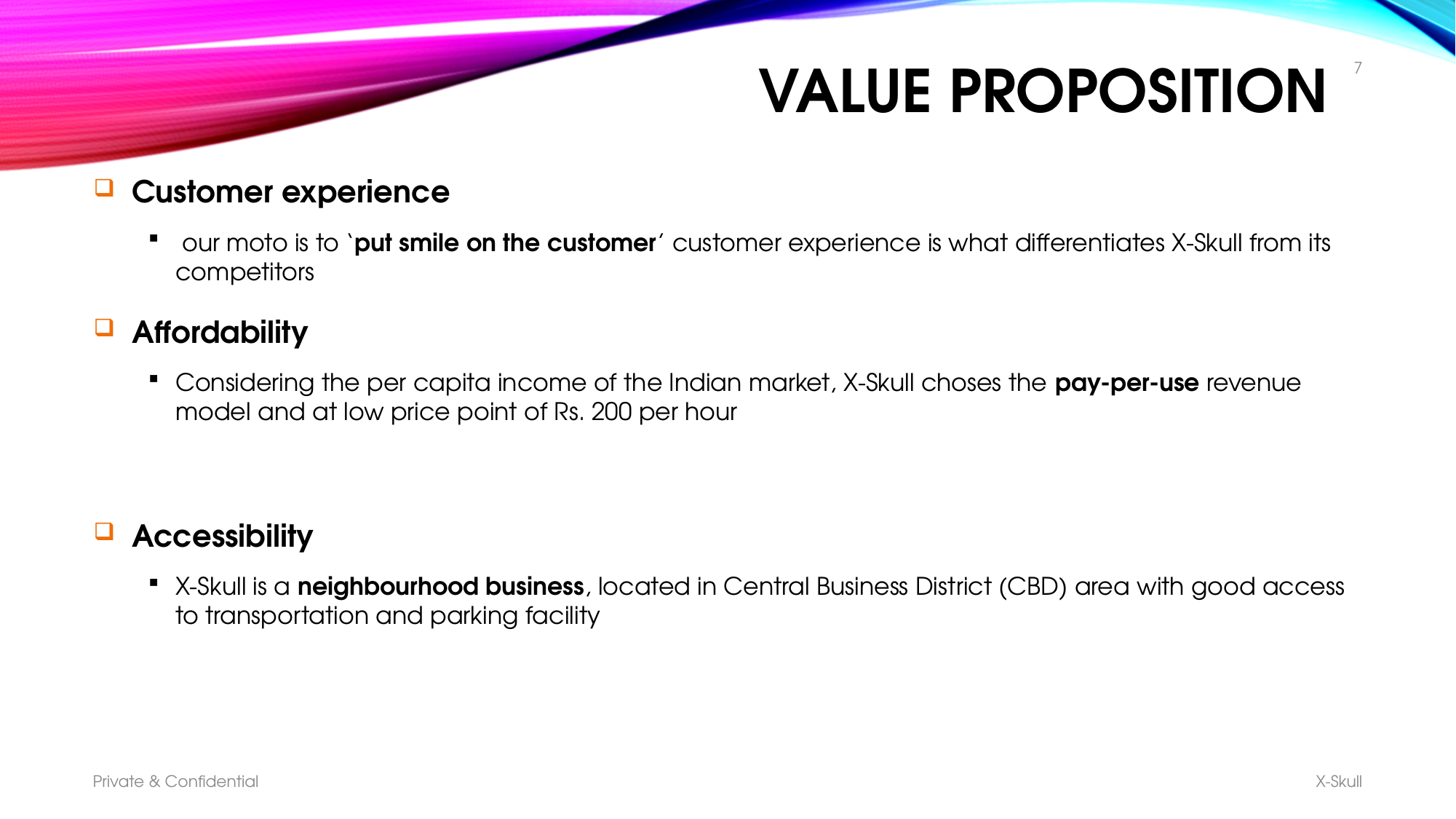

7
# Value proposition
Customer experience
 our moto is to ‘put smile on the customer’ customer experience is what differentiates X-Skull from its competitors
Affordability
Considering the per capita income of the Indian market, X-Skull choses the pay-per-use revenue model and at low price point of Rs. 200 per hour

Accessibility
X-Skull is a neighbourhood business, located in Central Business District (CBD) area with good access to transportation and parking facility
Private & Confidential
X-Skull